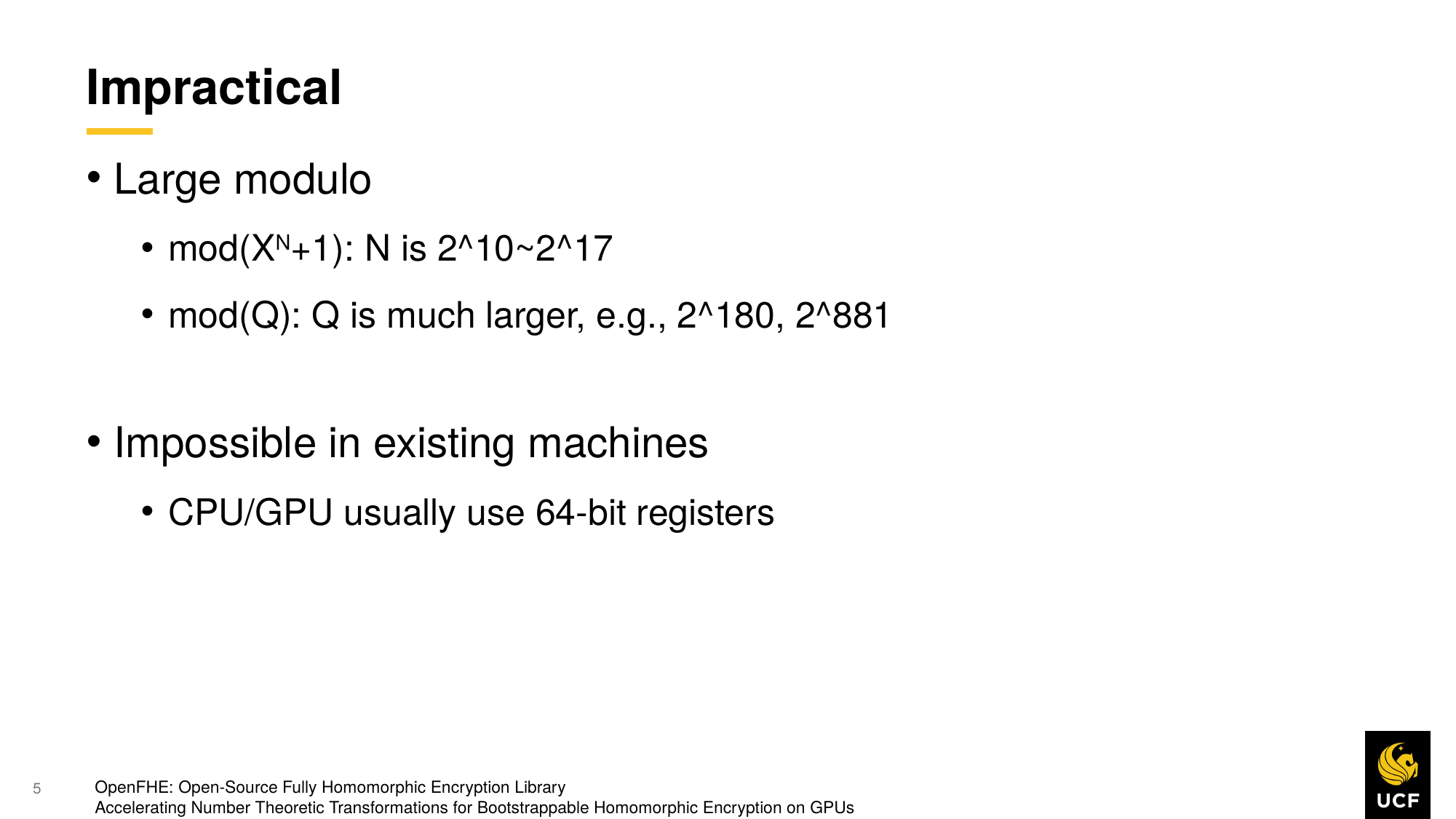

# Impractical
Large modulo
mod(XN+1): N is 2^10~2^17
mod(Q): Q is much larger, e.g., 2^180, 2^881

Impossible in existing machines
CPU/GPU usually use 64-bit registers
OpenFHE: Open-Source Fully Homomorphic Encryption Library
Accelerating Number Theoretic Transformations for Bootstrappable Homomorphic Encryption on GPUs